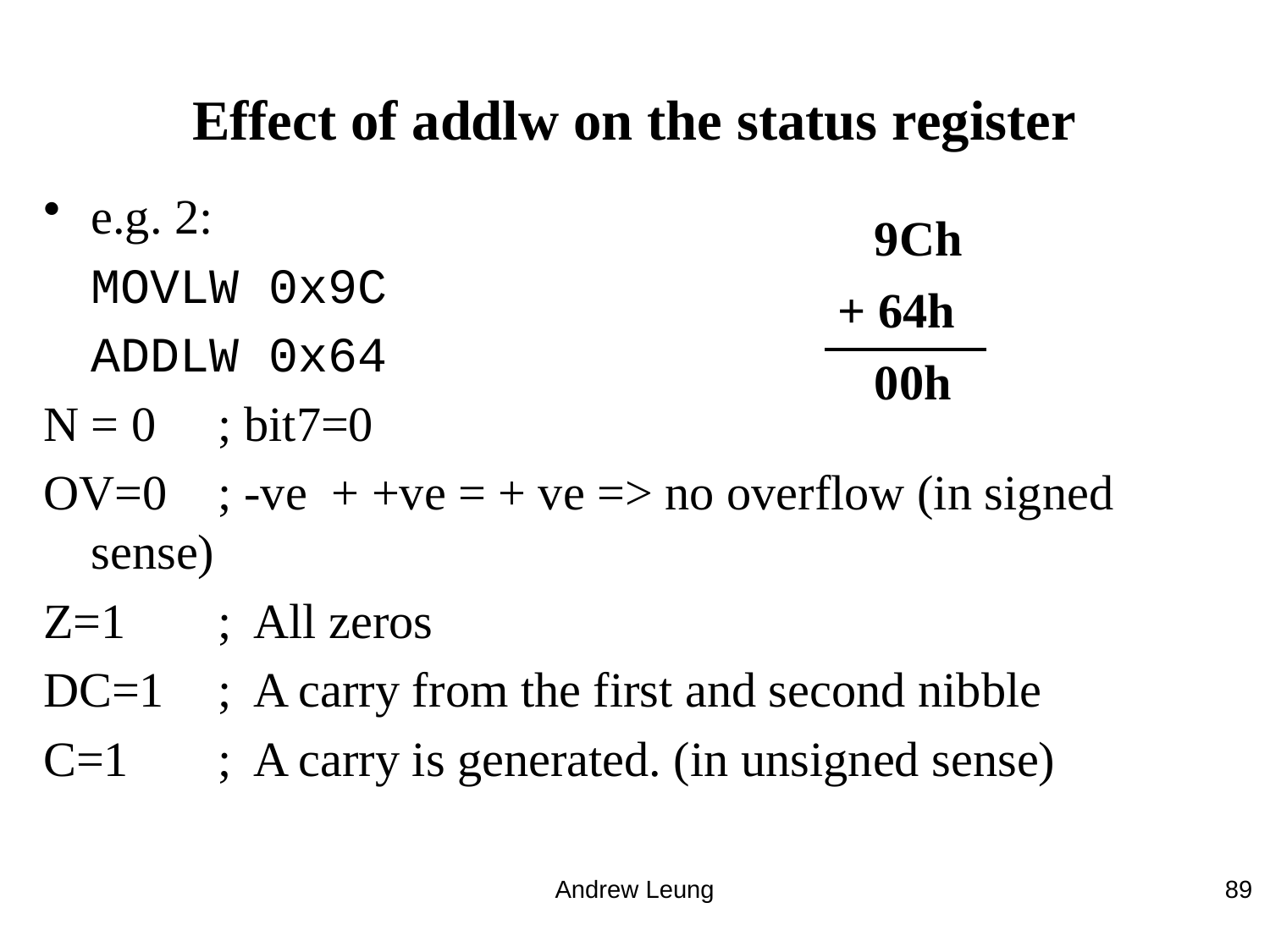

# Effect of addlw on the status register
e.g. 2:
	MOVLW 0x9C
	ADDLW 0x64
N = 0 	; bit7=0
OV=0	; -ve  + +ve = + ve => no overflow (in signed sense)
Z=1	;  All zeros
DC=1	;  A carry from the first and second nibble
C=1	;  A carry is generated. (in unsigned sense)

| 9Ch |
| --- |
| + 64h |
| 00h |
Andrew Leung
89